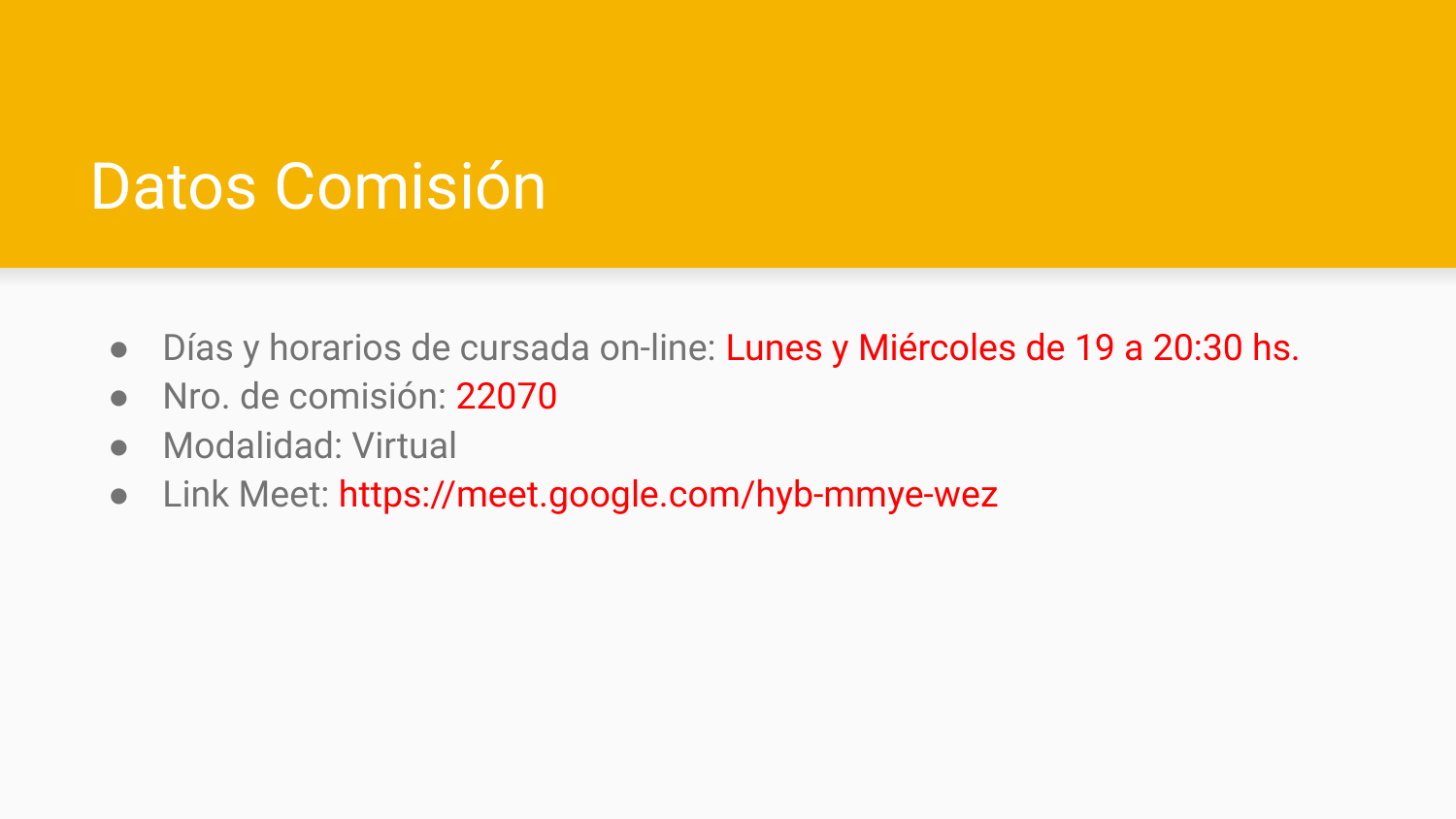

# Datos Comisión
Días y horarios de cursada on-line: Lunes y Miércoles de 19 a 20:30 hs.
Nro. de comisión: 22070
Modalidad: Virtual
Link Meet: https://meet.google.com/hyb-mmye-wez